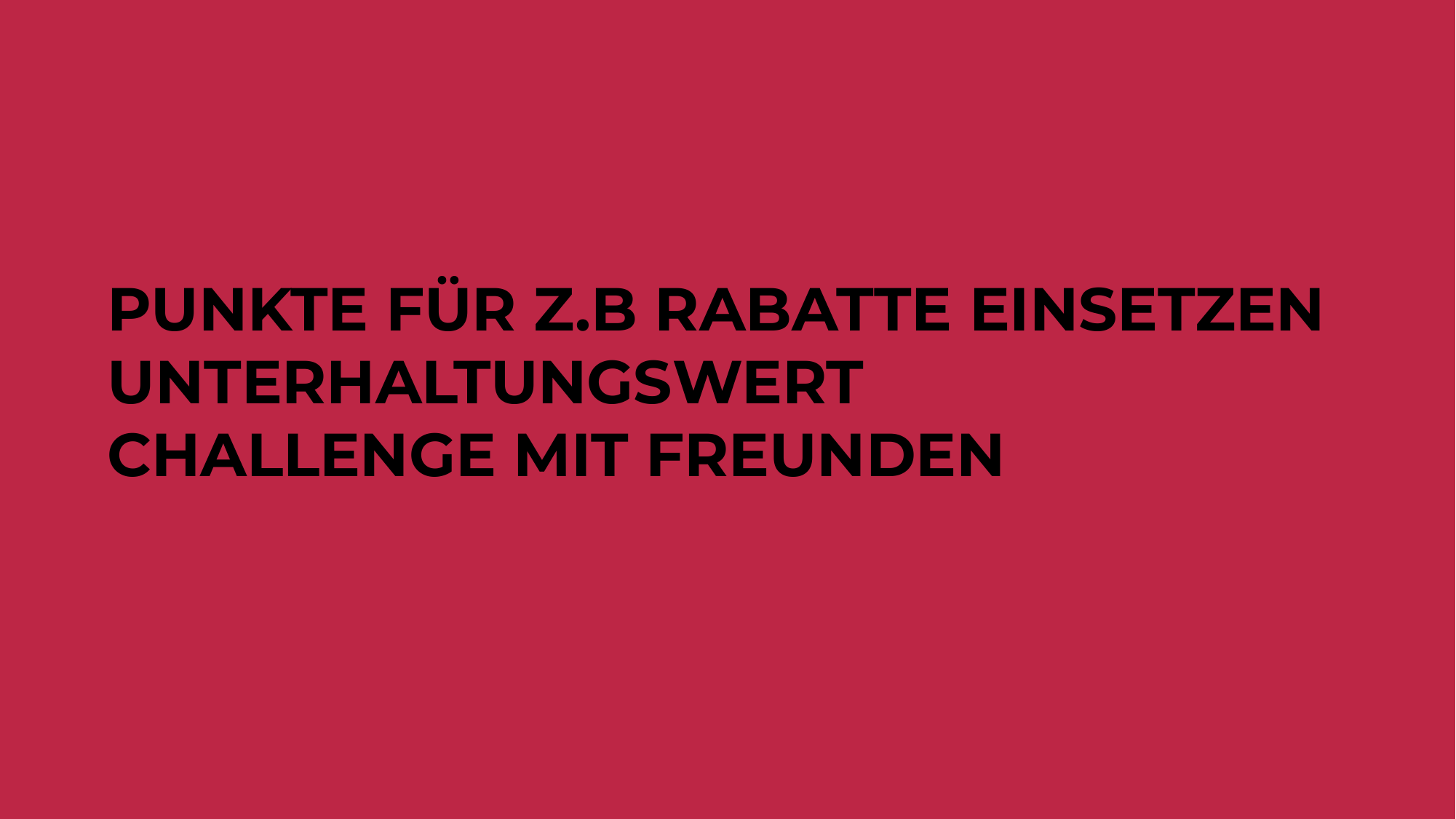

PUNKTE FÜR Z.B RABATTE EINSETZEN
UNTERHALTUNGSWERT
CHALLENGE MIT FREUNDEN